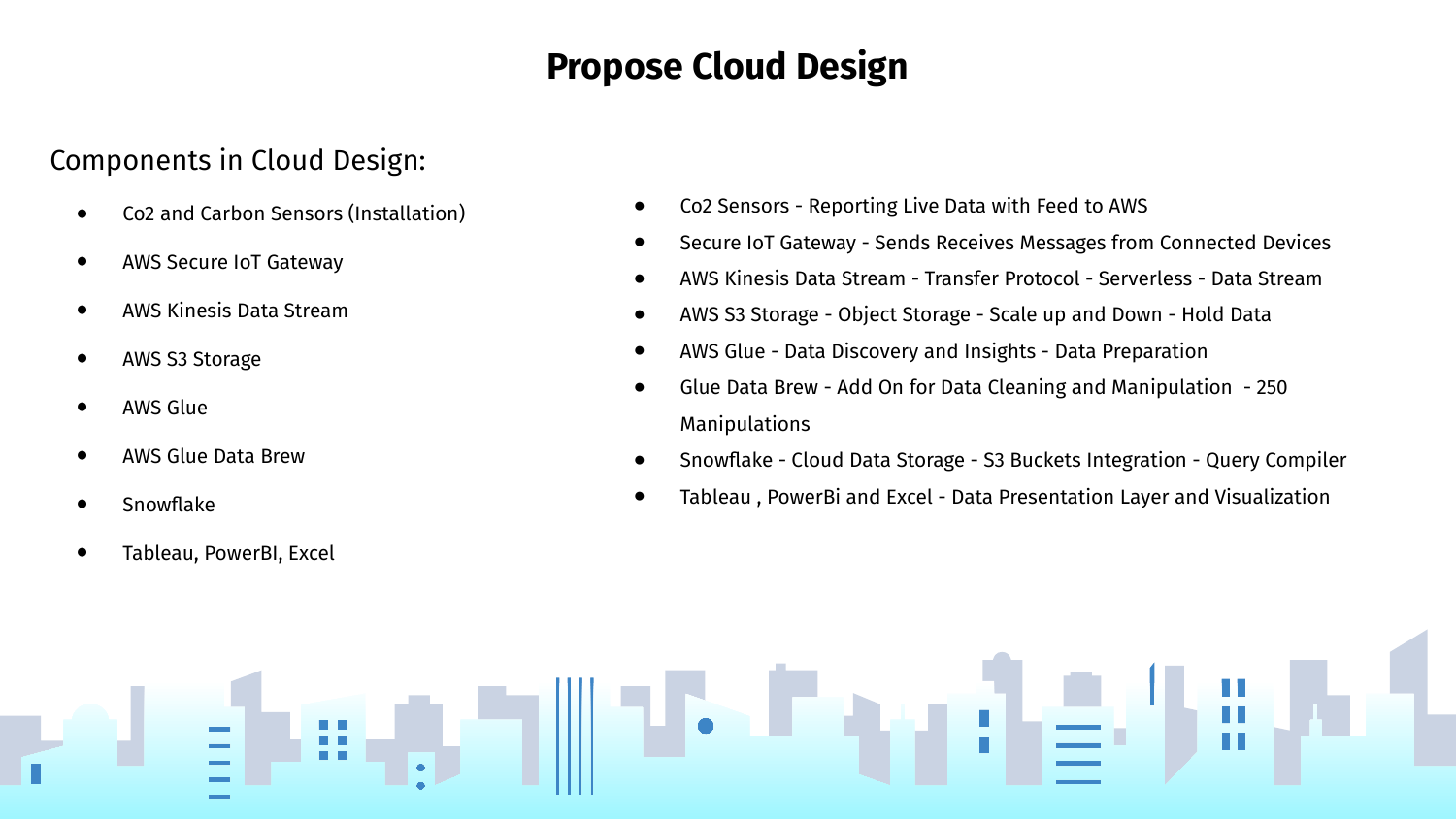

# Propose Cloud Design
Components in Cloud Design:
Co2 and Carbon Sensors (Installation)
AWS Secure IoT Gateway
AWS Kinesis Data Stream
AWS S3 Storage
AWS Glue
AWS Glue Data Brew
Snowflake
Tableau, PowerBI, Excel
Co2 Sensors - Reporting Live Data with Feed to AWS
Secure IoT Gateway - Sends Receives Messages from Connected Devices
AWS Kinesis Data Stream - Transfer Protocol - Serverless - Data Stream
AWS S3 Storage - Object Storage - Scale up and Down - Hold Data
AWS Glue - Data Discovery and Insights - Data Preparation
Glue Data Brew - Add On for Data Cleaning and Manipulation  - 250 Manipulations
Snowflake - Cloud Data Storage - S3 Buckets Integration - Query Compiler
Tableau , PowerBi and Excel - Data Presentation Layer and Visualization